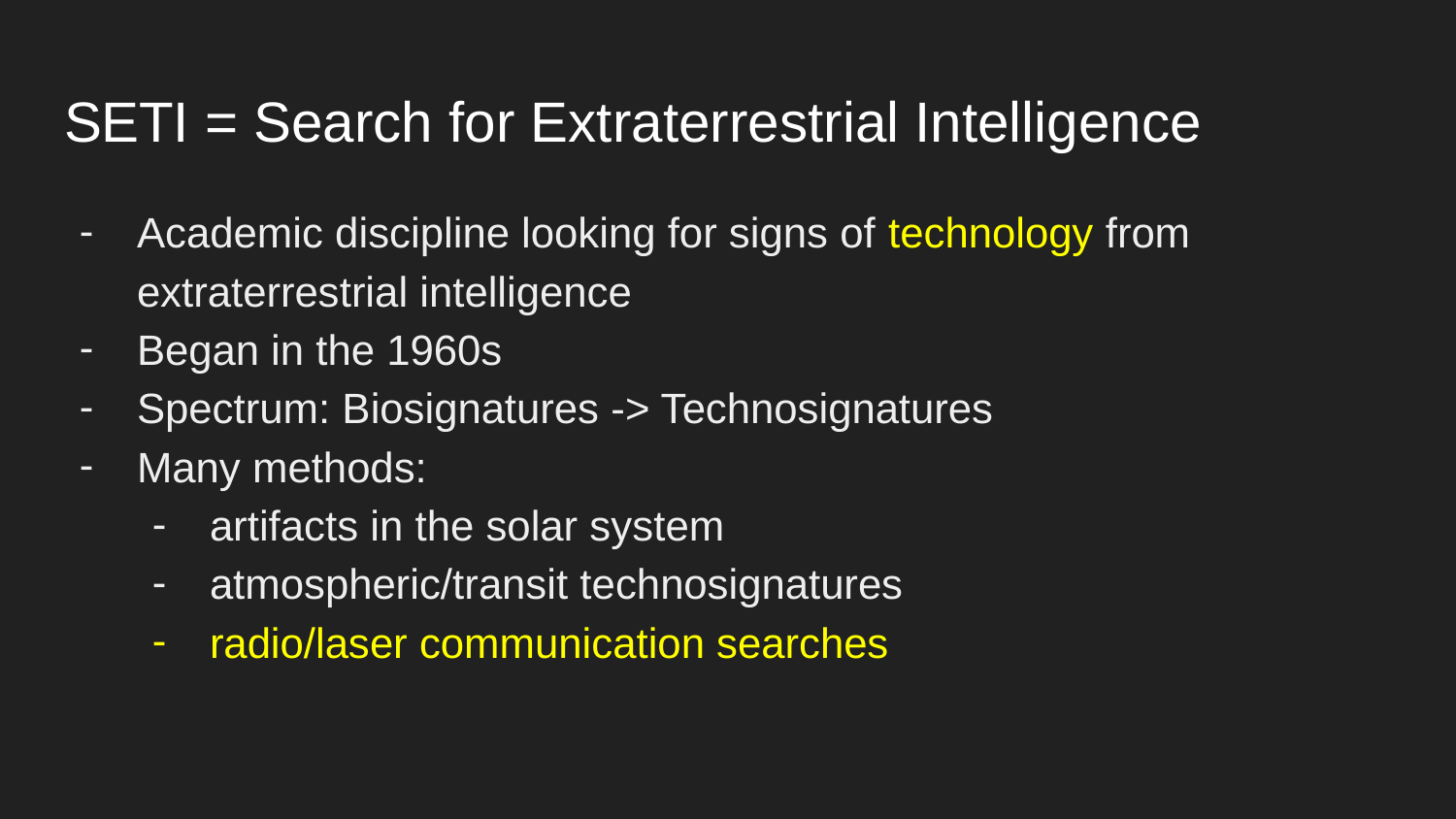

# SETI = Search for Extraterrestrial Intelligence
Academic discipline looking for signs of technology from extraterrestrial intelligence
Began in the 1960s
Spectrum: Biosignatures -> Technosignatures
Many methods:
artifacts in the solar system
atmospheric/transit technosignatures
radio/laser communication searches